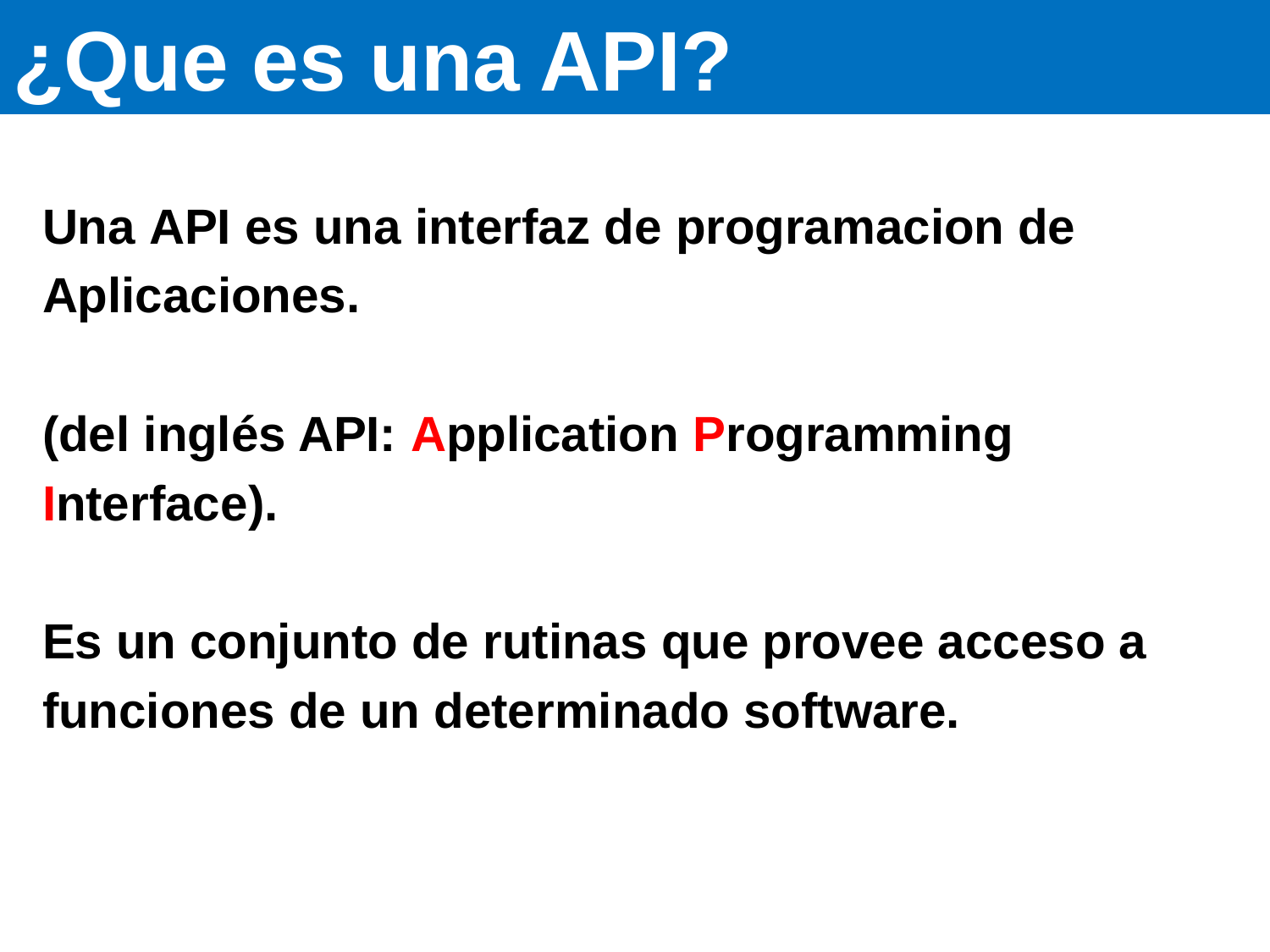

# ¿Que es una API?
Una API es una interfaz de programacion de
Aplicaciones.

(del inglés API: Application Programming
Interface).

Es un conjunto de rutinas que provee acceso a
funciones de un determinado software.